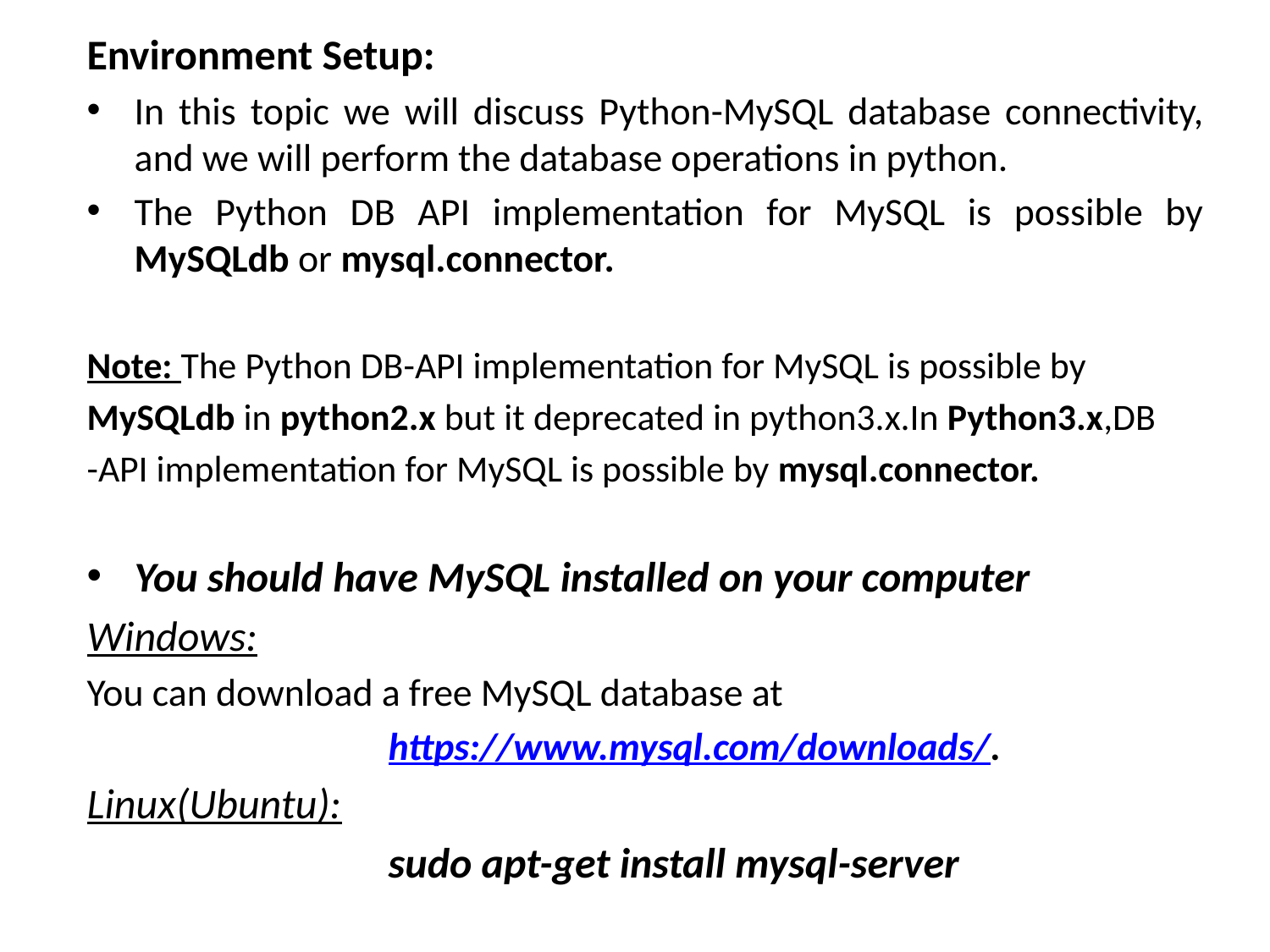

Environment Setup:
In this topic we will discuss Python-MySQL database connectivity, and we will perform the database operations in python.
The Python DB API implementation for MySQL is possible by MySQLdb or mysql.connector.

Note: The Python DB-API implementation for MySQL is possible by
MySQLdb in python2.x but it deprecated in python3.x.In Python3.x,DB
-API implementation for MySQL is possible by mysql.connector.

You should have MySQL installed on your computer
Windows:
You can download a free MySQL database at
			https://www.mysql.com/downloads/.
Linux(Ubuntu):
			sudo apt-get install mysql-server